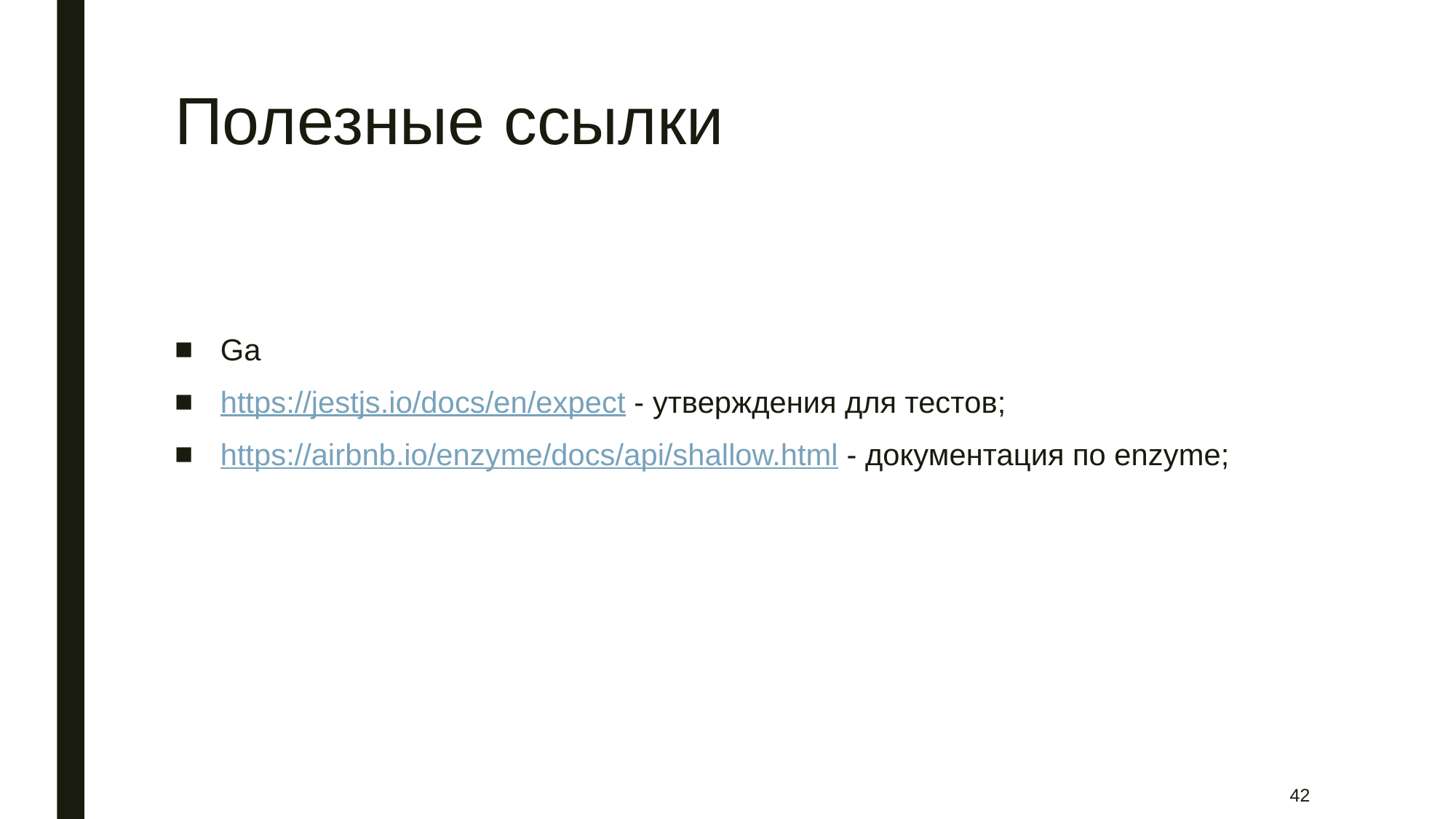

# Полезные ссылки

Ga
https://jestjs.io/docs/en/expect - утверждения для тестов;
https://airbnb.io/enzyme/docs/api/shallow.html - документация по enzyme;
42